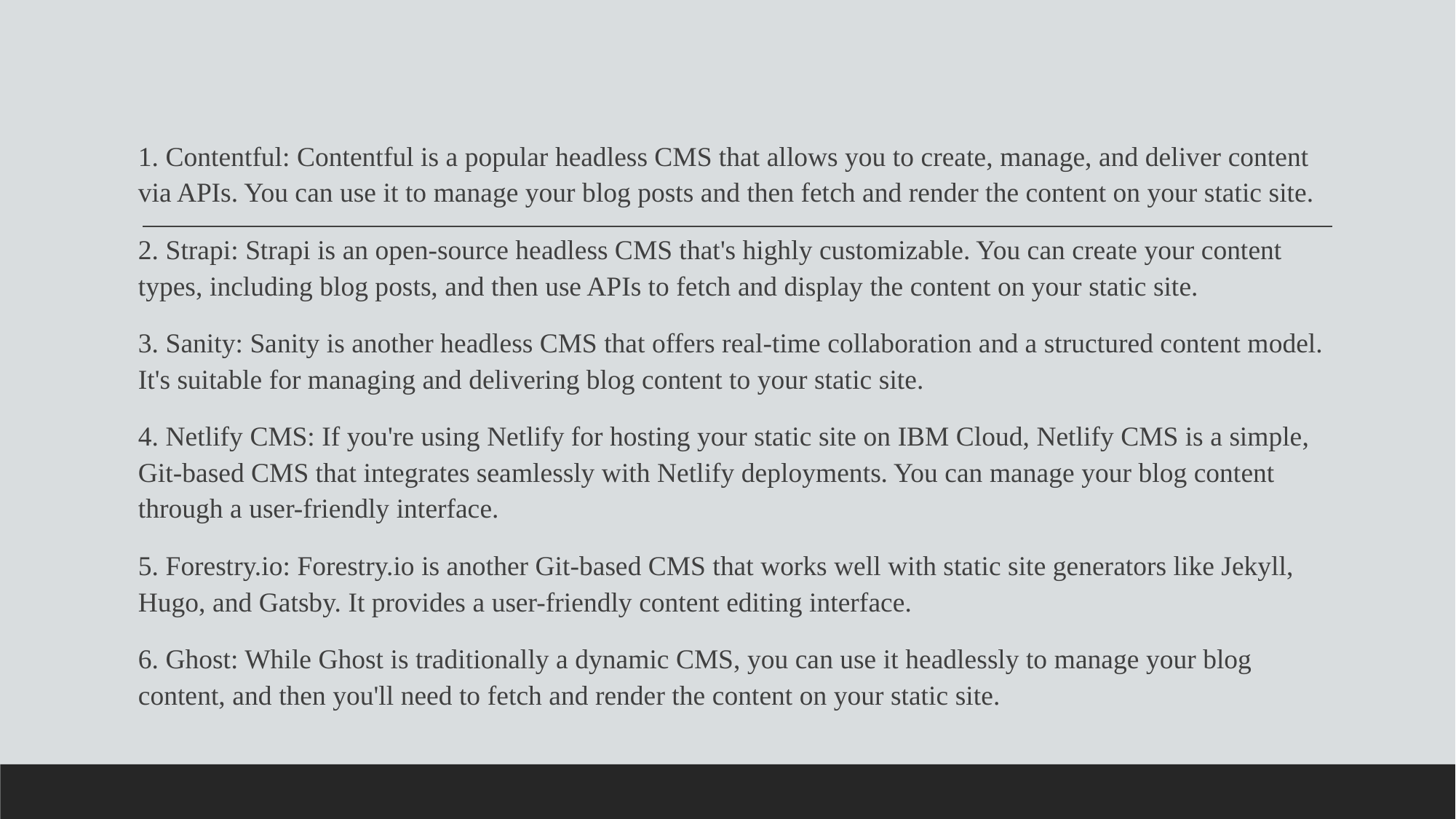

1. Contentful: Contentful is a popular headless CMS that allows you to create, manage, and deliver content via APIs. You can use it to manage your blog posts and then fetch and render the content on your static site.
2. Strapi: Strapi is an open-source headless CMS that's highly customizable. You can create your content types, including blog posts, and then use APIs to fetch and display the content on your static site.
3. Sanity: Sanity is another headless CMS that offers real-time collaboration and a structured content model. It's suitable for managing and delivering blog content to your static site.
4. Netlify CMS: If you're using Netlify for hosting your static site on IBM Cloud, Netlify CMS is a simple, Git-based CMS that integrates seamlessly with Netlify deployments. You can manage your blog content through a user-friendly interface.
5. Forestry.io: Forestry.io is another Git-based CMS that works well with static site generators like Jekyll, Hugo, and Gatsby. It provides a user-friendly content editing interface.
6. Ghost: While Ghost is traditionally a dynamic CMS, you can use it headlessly to manage your blog content, and then you'll need to fetch and render the content on your static site.